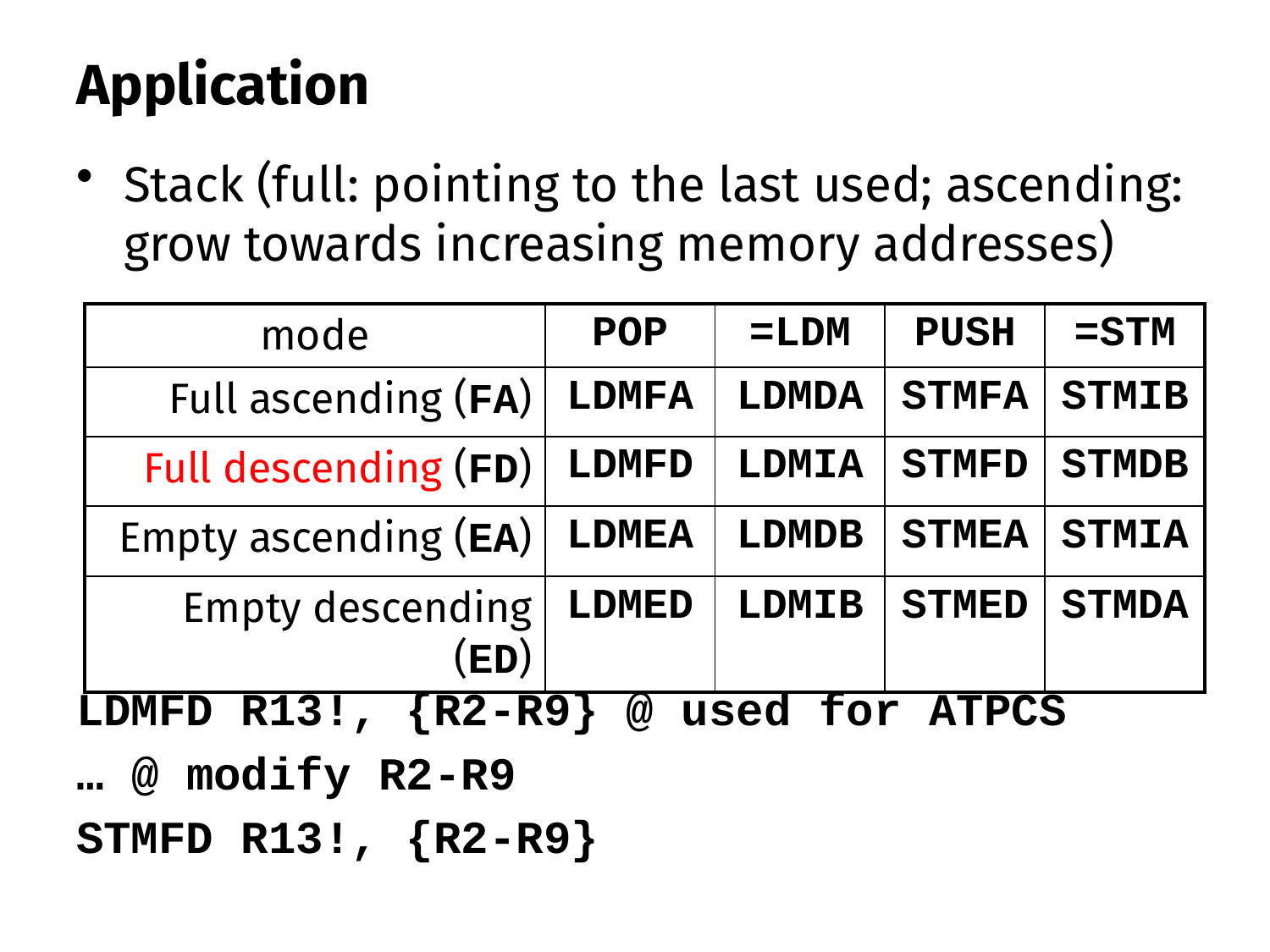

# Application
Stack (full: pointing to the last used; ascending: grow towards increasing memory addresses)

LDMFD R13!, {R2-R9} @ used for ATPCS
… @ modify R2-R9
STMFD R13!, {R2-R9}

| mode | POP | =LDM | PUSH | =STM |
| --- | --- | --- | --- | --- |
| Full ascending (FA) | LDMFA | LDMDA | STMFA | STMIB |
| Full descending (FD) | LDMFD | LDMIA | STMFD | STMDB |
| Empty ascending (EA) | LDMEA | LDMDB | STMEA | STMIA |
| Empty descending (ED) | LDMED | LDMIB | STMED | STMDA |